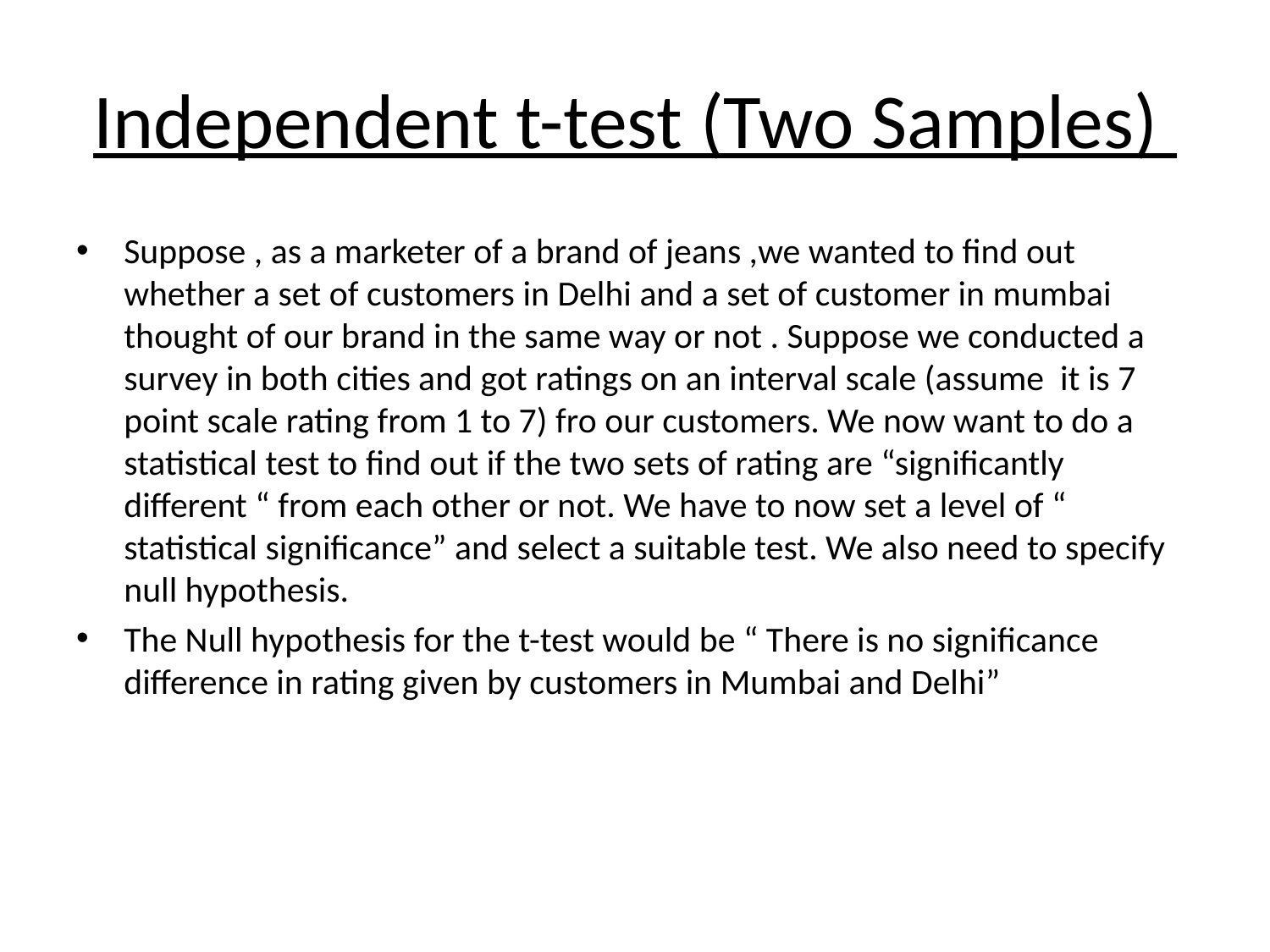

# Independent t-test (Two Samples)
Suppose , as a marketer of a brand of jeans ,we wanted to find out whether a set of customers in Delhi and a set of customer in mumbai thought of our brand in the same way or not . Suppose we conducted a survey in both cities and got ratings on an interval scale (assume  it is 7 point scale rating from 1 to 7) fro our customers. We now want to do a statistical test to find out if the two sets of rating are “significantly different “ from each other or not. We have to now set a level of “ statistical significance” and select a suitable test. We also need to specify null hypothesis.
The Null hypothesis for the t-test would be “ There is no significance difference in rating given by customers in Mumbai and Delhi”